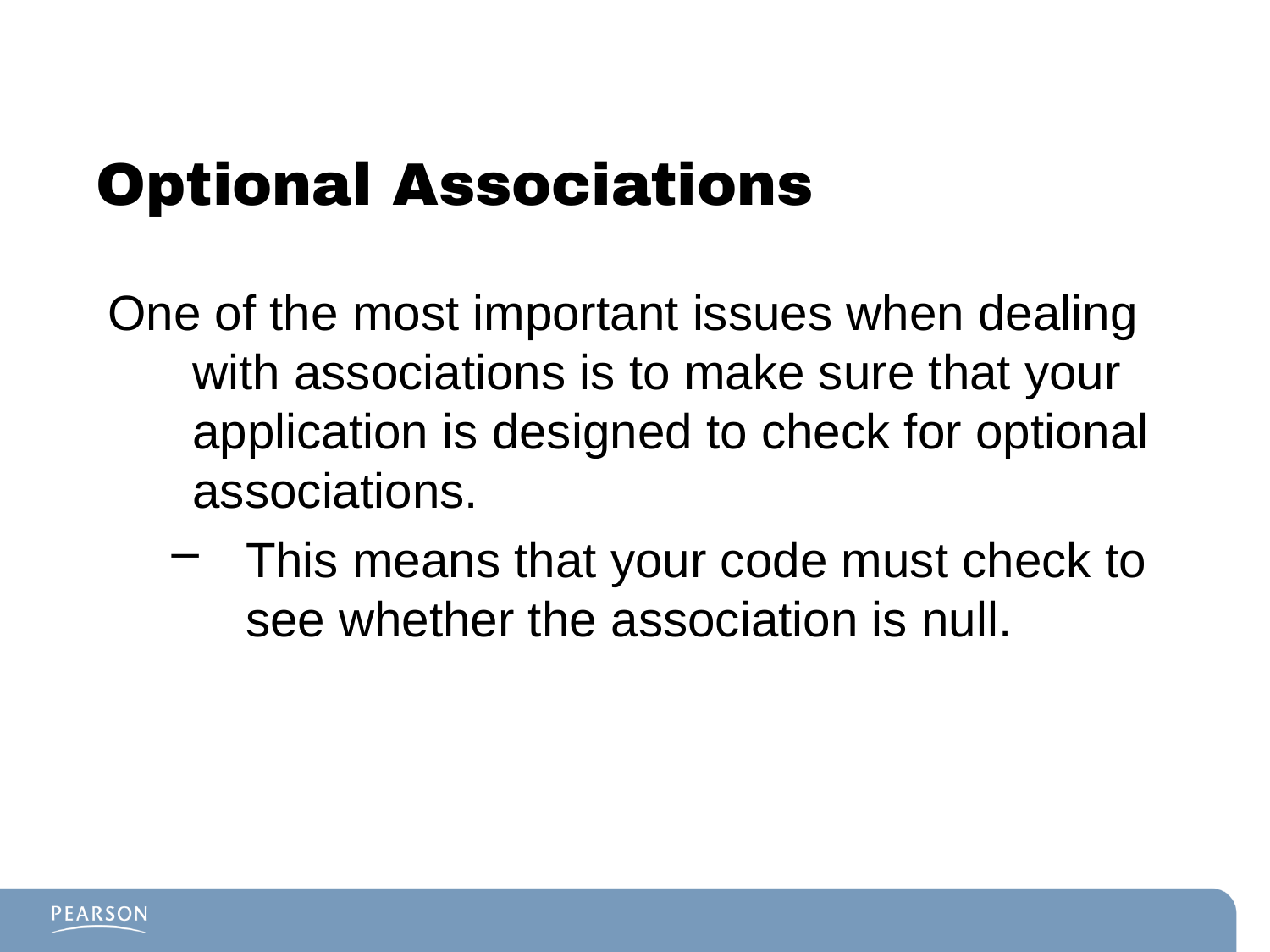

# Optional Associations
One of the most important issues when dealing with associations is to make sure that your application is designed to check for optional associations.
This means that your code must check to see whether the association is null.